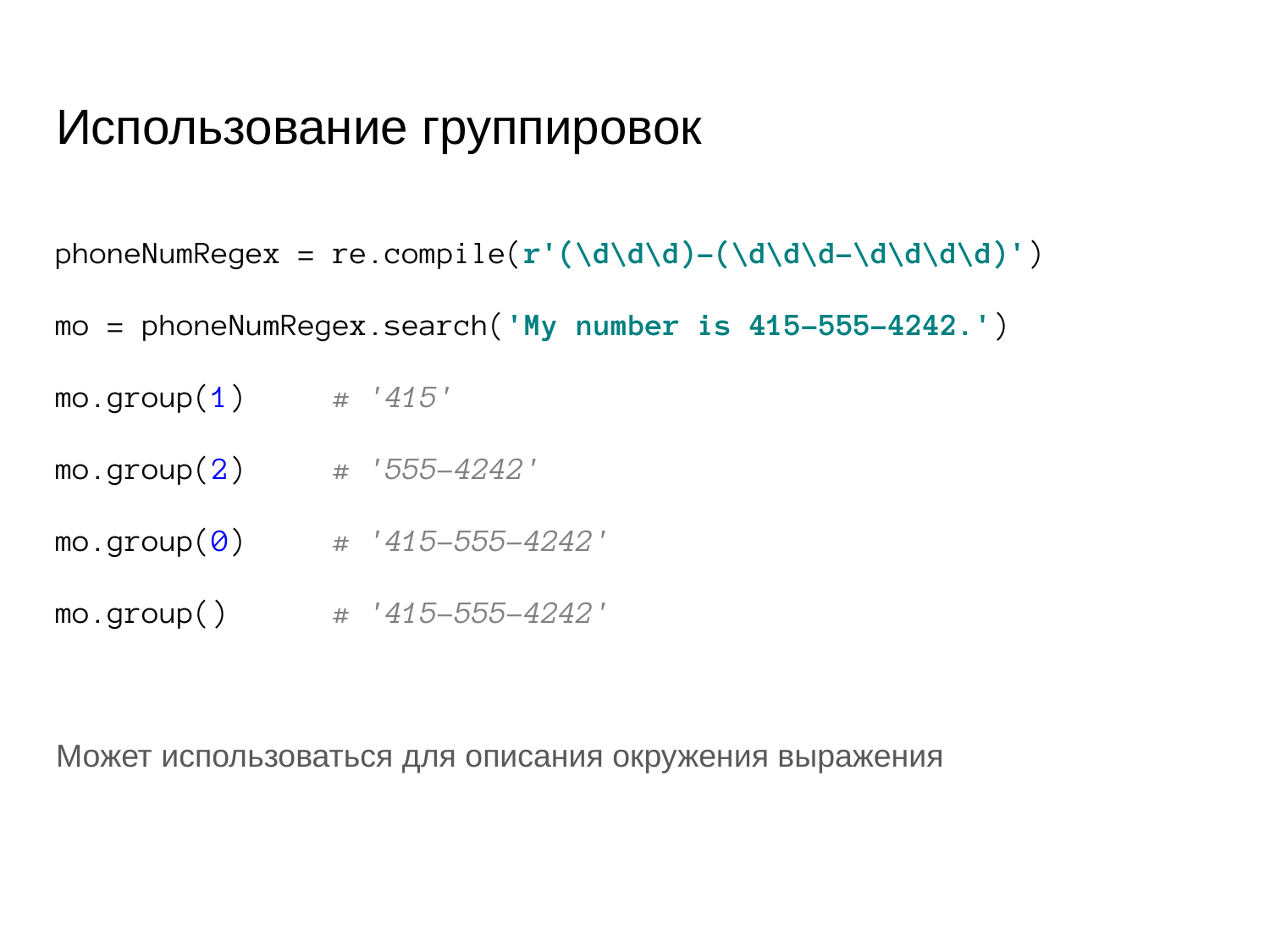

# Использование группировок
phoneNumRegex = re.compile(r'(\d\d\d)-(\d\d\d-\d\d\d\d)')
mo = phoneNumRegex.search('My number is 415-555-4242.')
mo.group(1)     # '415'
mo.group(2)     # '555-4242'
mo.group(0)     # '415-555-4242'
mo.group()      # '415-555-4242'

Может использоваться для описания окружения выражения